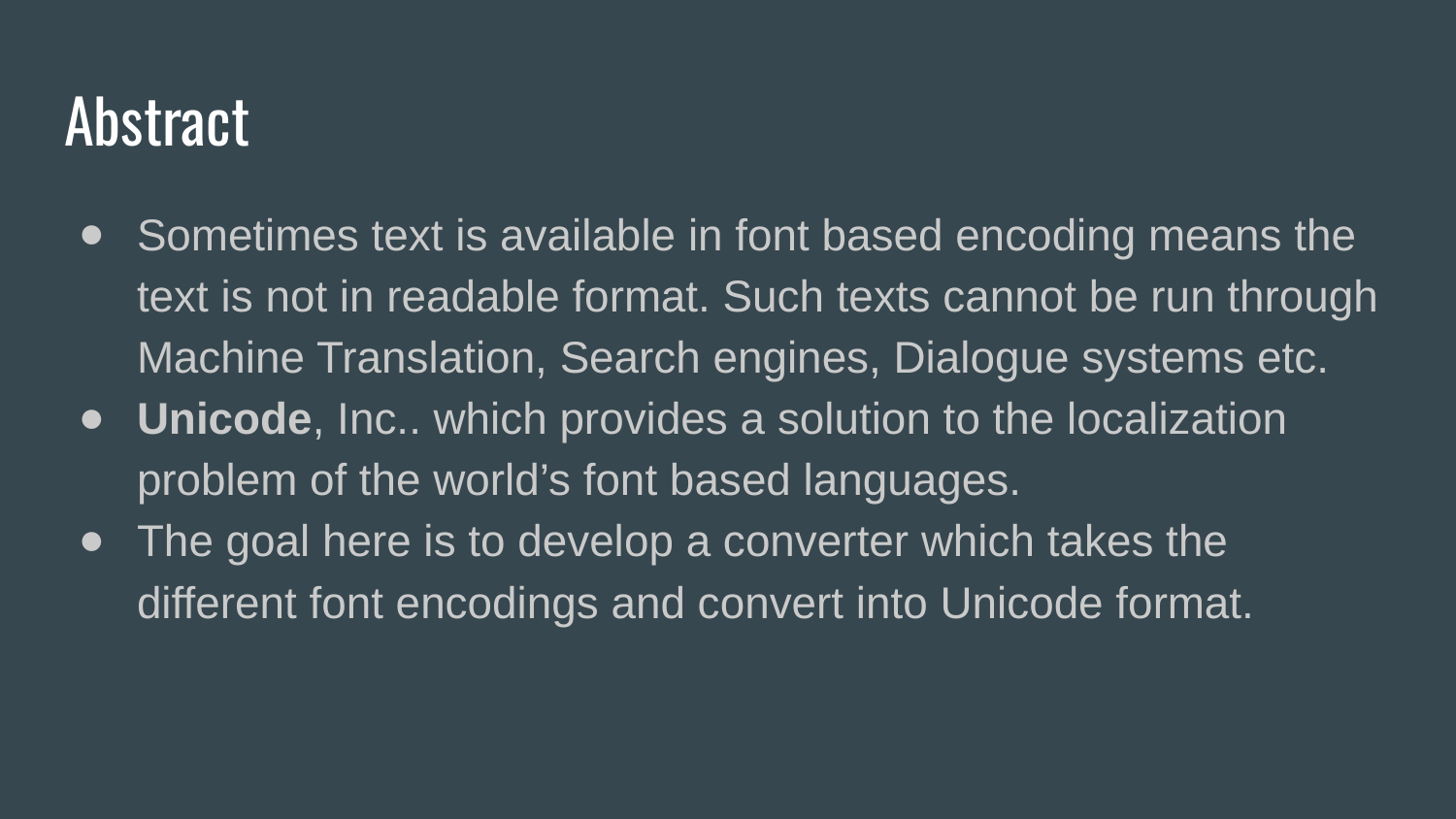

# Abstract
Sometimes text is available in font based encoding means the text is not in readable format. Such texts cannot be run through Machine Translation, Search engines, Dialogue systems etc.
Unicode, Inc.. which provides a solution to the localization problem of the world’s font based languages.
The goal here is to develop a converter which takes the different font encodings and convert into Unicode format.